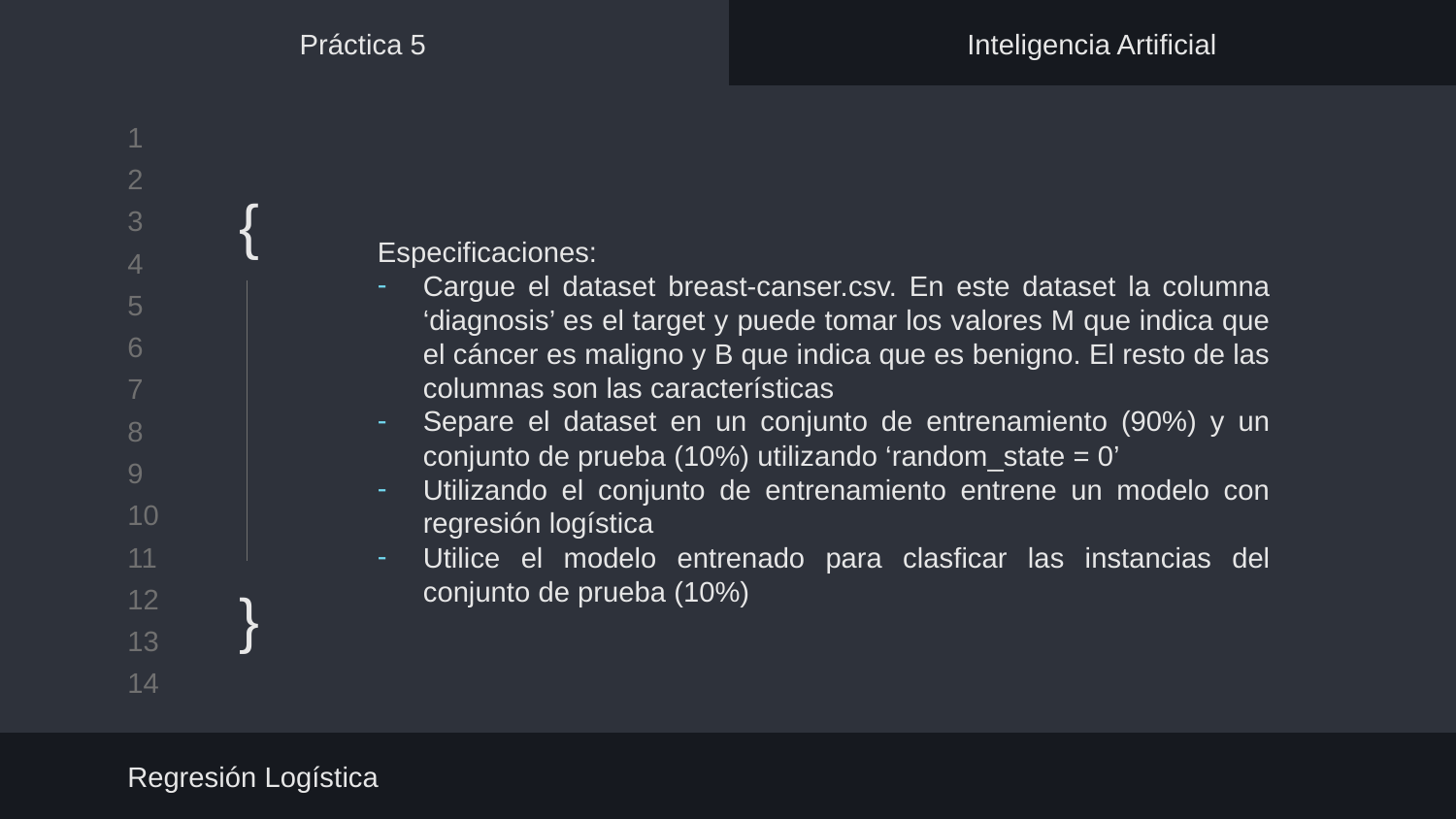

Práctica 5
Inteligencia Artificial
# {
}
Especificaciones:
Cargue el dataset breast-canser.csv. En este dataset la columna ‘diagnosis’ es el target y puede tomar los valores M que indica que el cáncer es maligno y B que indica que es benigno. El resto de las columnas son las características
Separe el dataset en un conjunto de entrenamiento (90%) y un conjunto de prueba (10%) utilizando ‘random_state = 0’
Utilizando el conjunto de entrenamiento entrene un modelo con regresión logística
Utilice el modelo entrenado para clasficar las instancias del conjunto de prueba (10%)
Regresión Logística